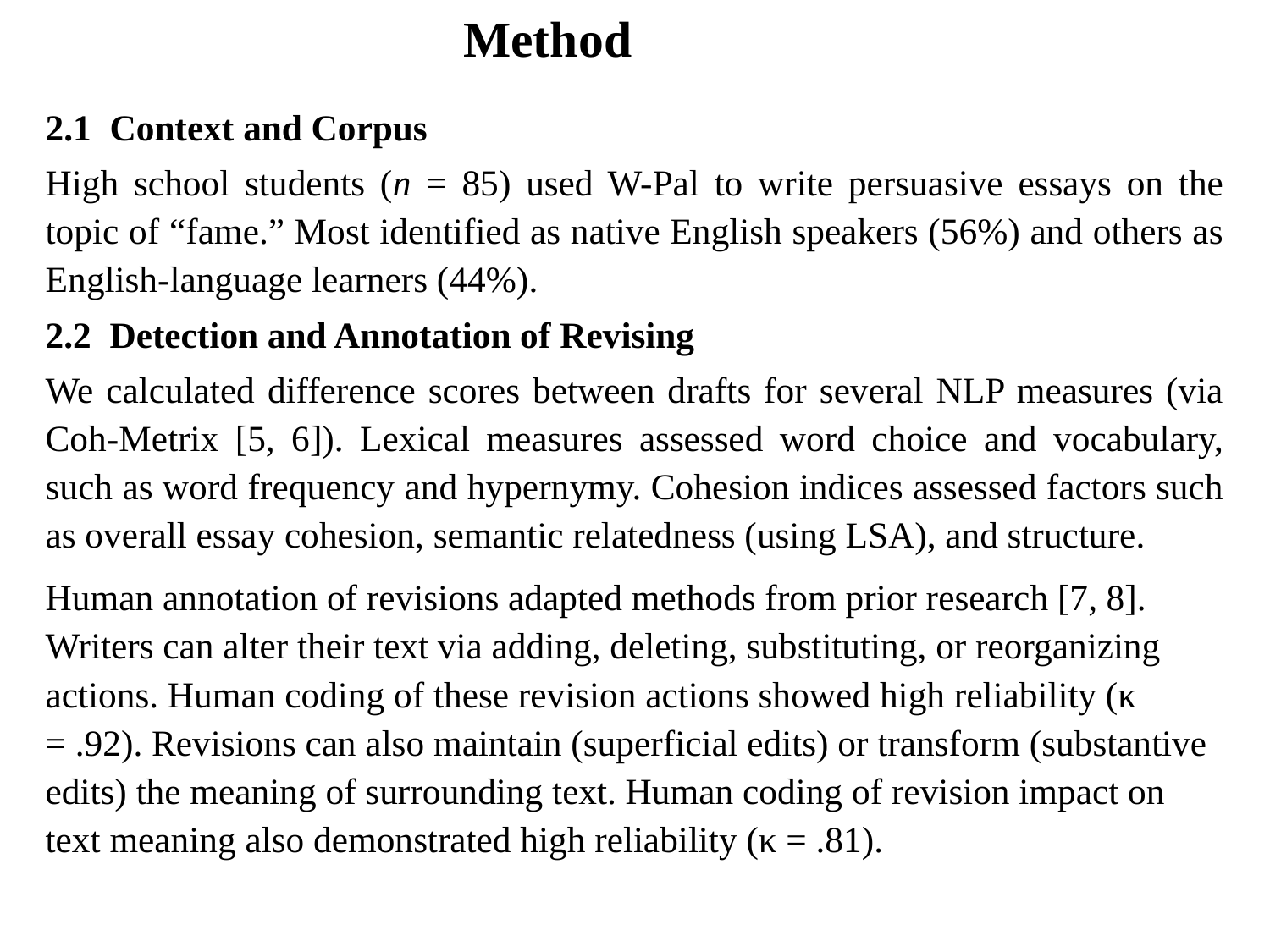

# Method
2.1  Context and Corpus
High school students (n = 85) used W-Pal to write persuasive essays on the topic of “fame.” Most identified as native English speakers (56%) and others as English-language learners (44%).
2.2  Detection and Annotation of Revising
We calculated difference scores between drafts for several NLP measures (via Coh-Metrix [5, 6]). Lexical measures assessed word choice and vocabulary, such as word frequency and hypernymy. Cohesion indices assessed factors such as overall essay cohesion, semantic relatedness (using LSA), and structure.
Human annotation of revisions adapted methods from prior research [7, 8]. Writers can alter their text via adding, deleting, substituting, or reorganizing actions. Human coding of these revision actions showed high reliability (κ = .92). Revisions can also maintain (superficial edits) or transform (substantive edits) the meaning of surrounding text. Human coding of revision impact on text meaning also demonstrated high reliability (κ = .81).